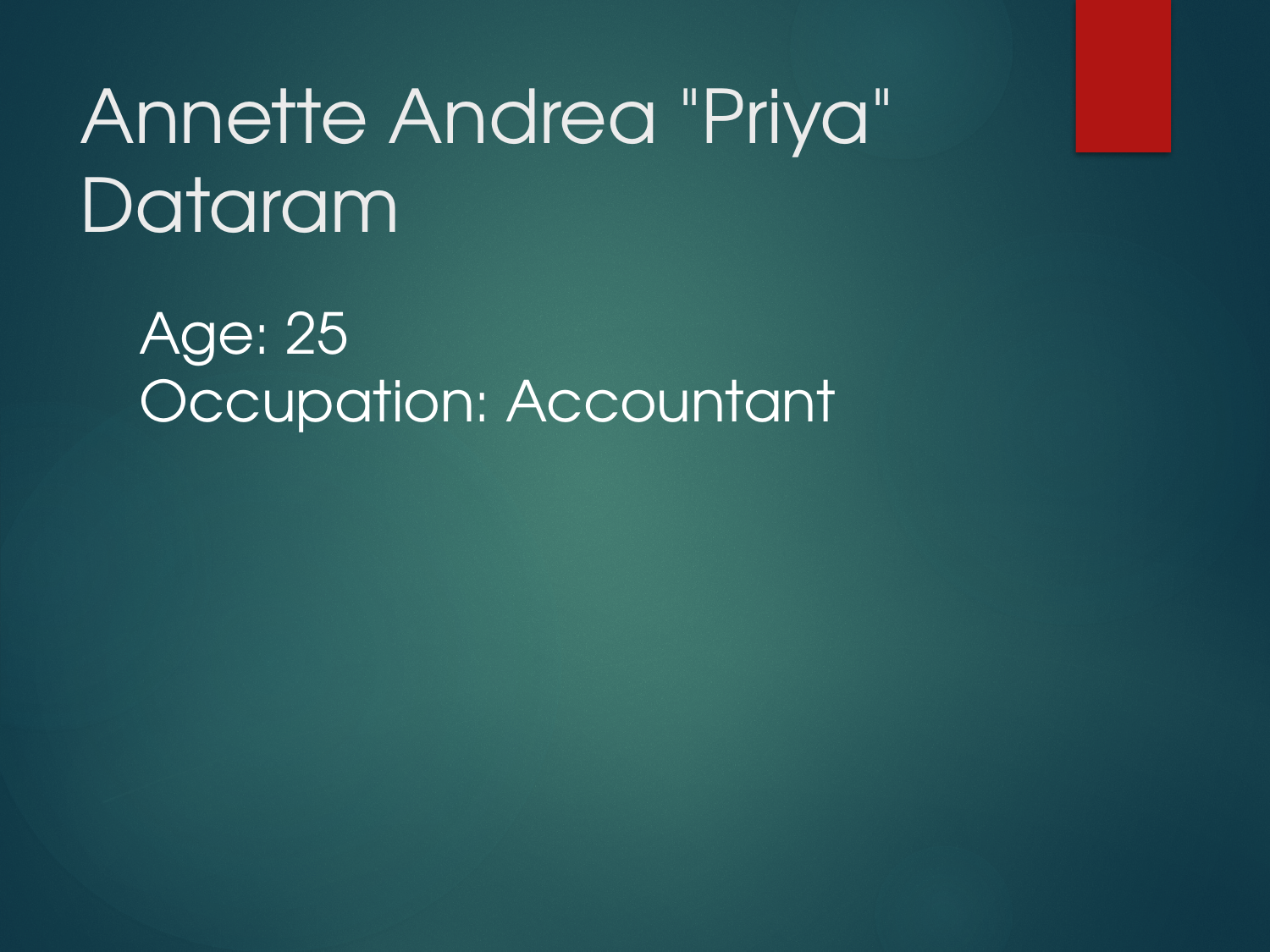

# Annette Andrea "Priya" Dataram

Age: 25
Occupation: Accountant